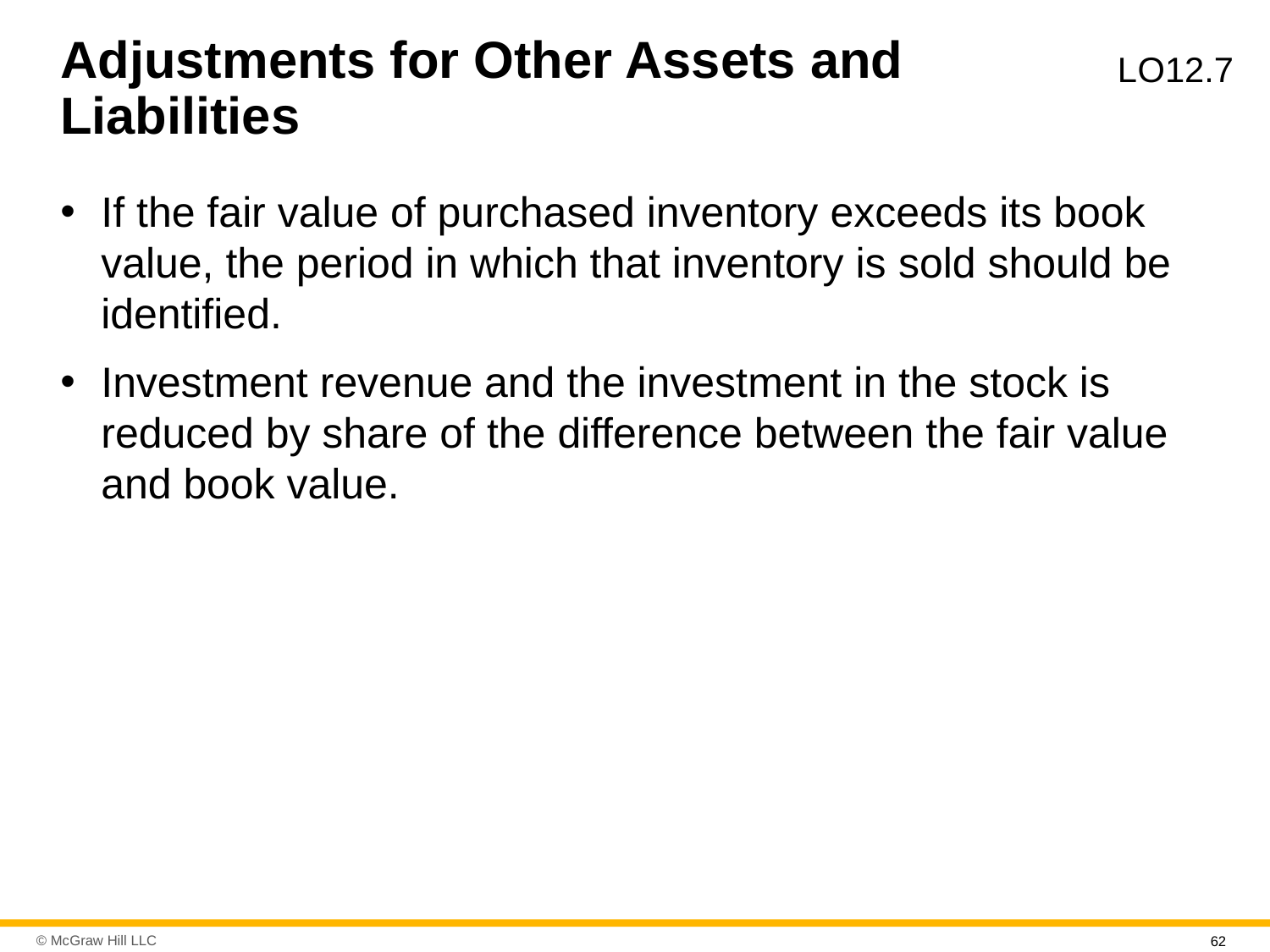

# Adjustments for Other Assets and Liabilities
L O12.7
If the fair value of purchased inventory exceeds its book value, the period in which that inventory is sold should be identified.
Investment revenue and the investment in the stock is reduced by share of the difference between the fair value and book value.
62